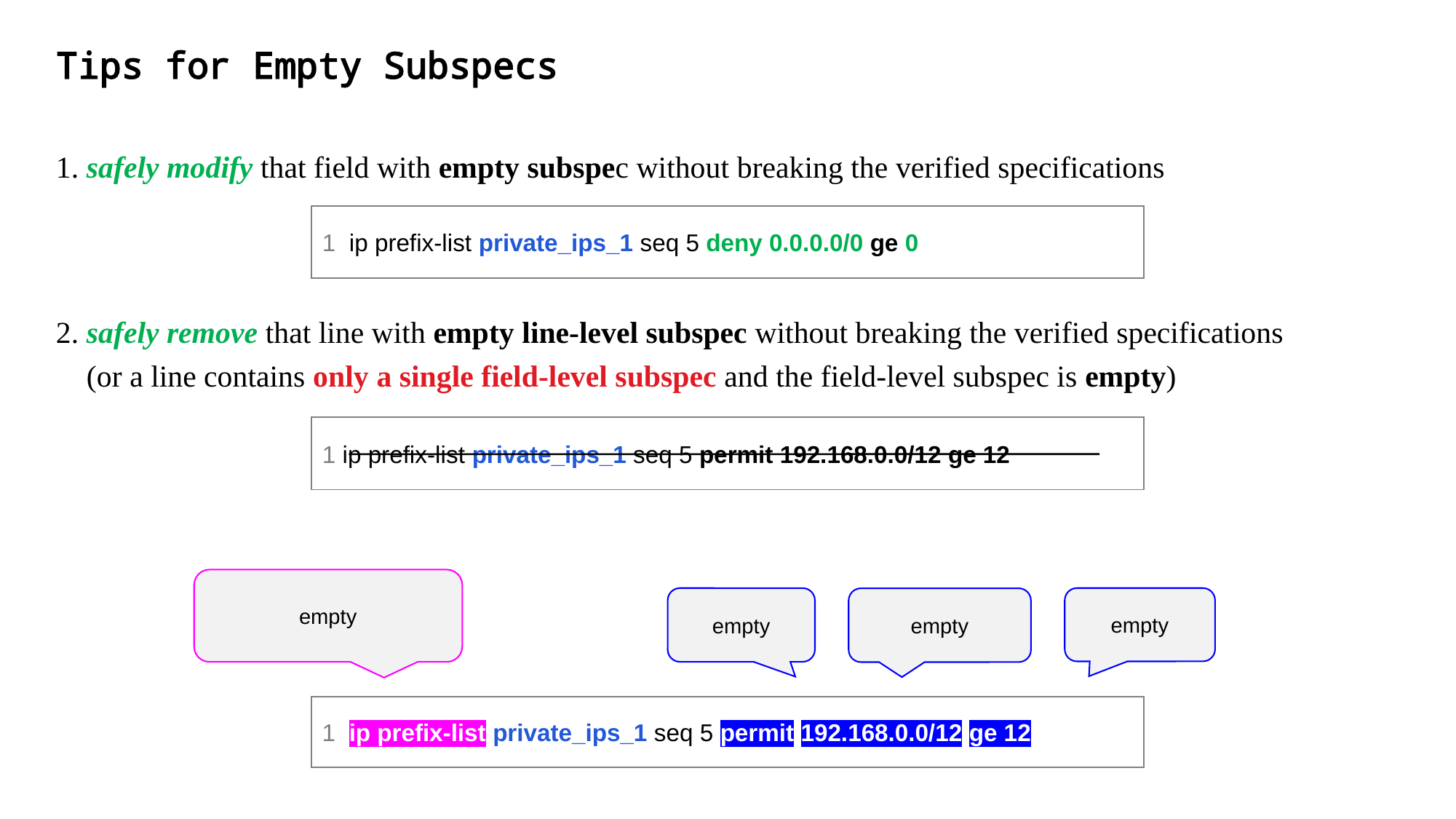

# Tips for Empty Subspecs
1. safely modify that field with empty subspec without breaking the verified specifications
2. safely remove that line with empty line-level subspec without breaking the verified specifications
    (or a line contains only a single field-level subspec and the field-level subspec is empty)
1  ip prefix-list private_ips_1 seq 5 deny 0.0.0.0/0 ge 0
1 ip prefix-list private_ips_1 seq 5 permit 192.168.0.0/12 ge 12
empty
empty
empty
empty
1  ip prefix-list private_ips_1 seq 5 permit 192.168.0.0/12 ge 12